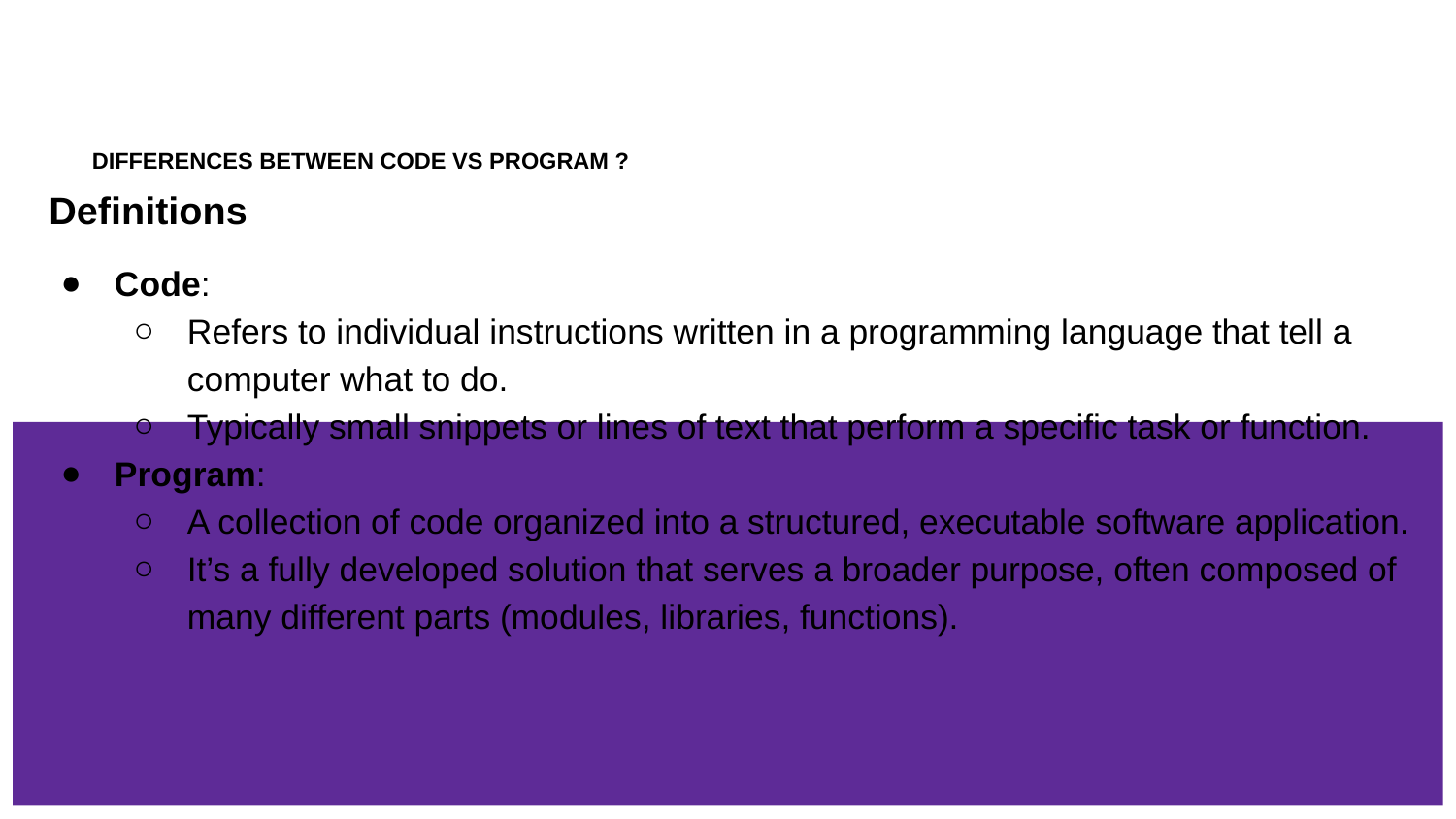

# DIFFERENCES BETWEEN CODE VS PROGRAM ?
 Definitions
Code:
Refers to individual instructions written in a programming language that tell a computer what to do.
Typically small snippets or lines of text that perform a specific task or function.
Program:
A collection of code organized into a structured, executable software application.
It’s a fully developed solution that serves a broader purpose, often composed of many different parts (modules, libraries, functions).